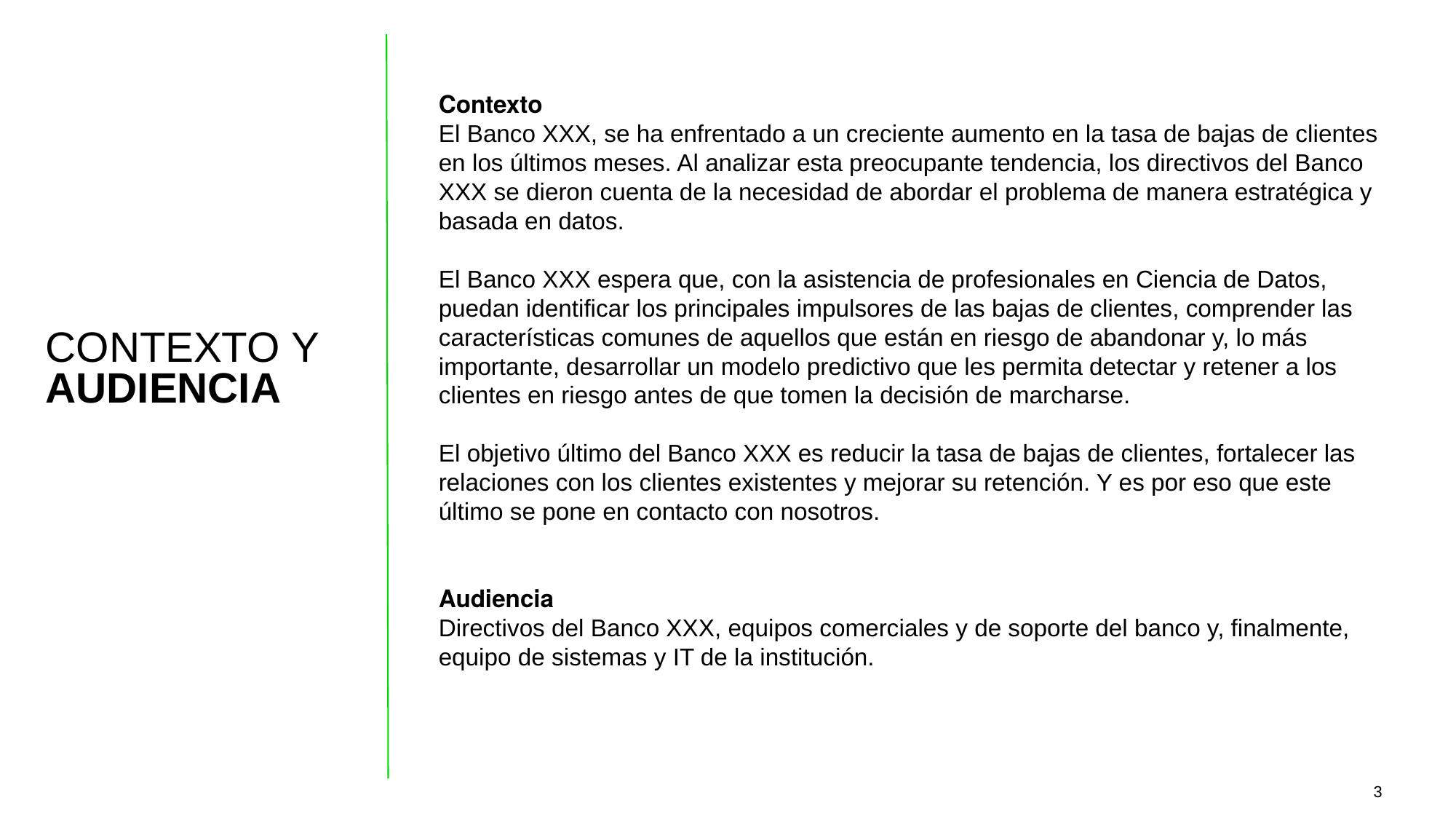

Contexto
El Banco XXX, se ha enfrentado a un creciente aumento en la tasa de bajas de clientes en los últimos meses. Al analizar esta preocupante tendencia, los directivos del Banco XXX se dieron cuenta de la necesidad de abordar el problema de manera estratégica y basada en datos.

El Banco XXX espera que, con la asistencia de profesionales en Ciencia de Datos, puedan identificar los principales impulsores de las bajas de clientes, comprender las características comunes de aquellos que están en riesgo de abandonar y, lo más importante, desarrollar un modelo predictivo que les permita detectar y retener a los clientes en riesgo antes de que tomen la decisión de marcharse.

El objetivo último del Banco XXX es reducir la tasa de bajas de clientes, fortalecer las relaciones con los clientes existentes y mejorar su retención. Y es por eso que este último se pone en contacto con nosotros.

Audiencia
Directivos del Banco XXX, equipos comerciales y de soporte del banco y, finalmente, equipo de sistemas y IT de la institución.
CONTEXTO Y
AUDIENCIA
3